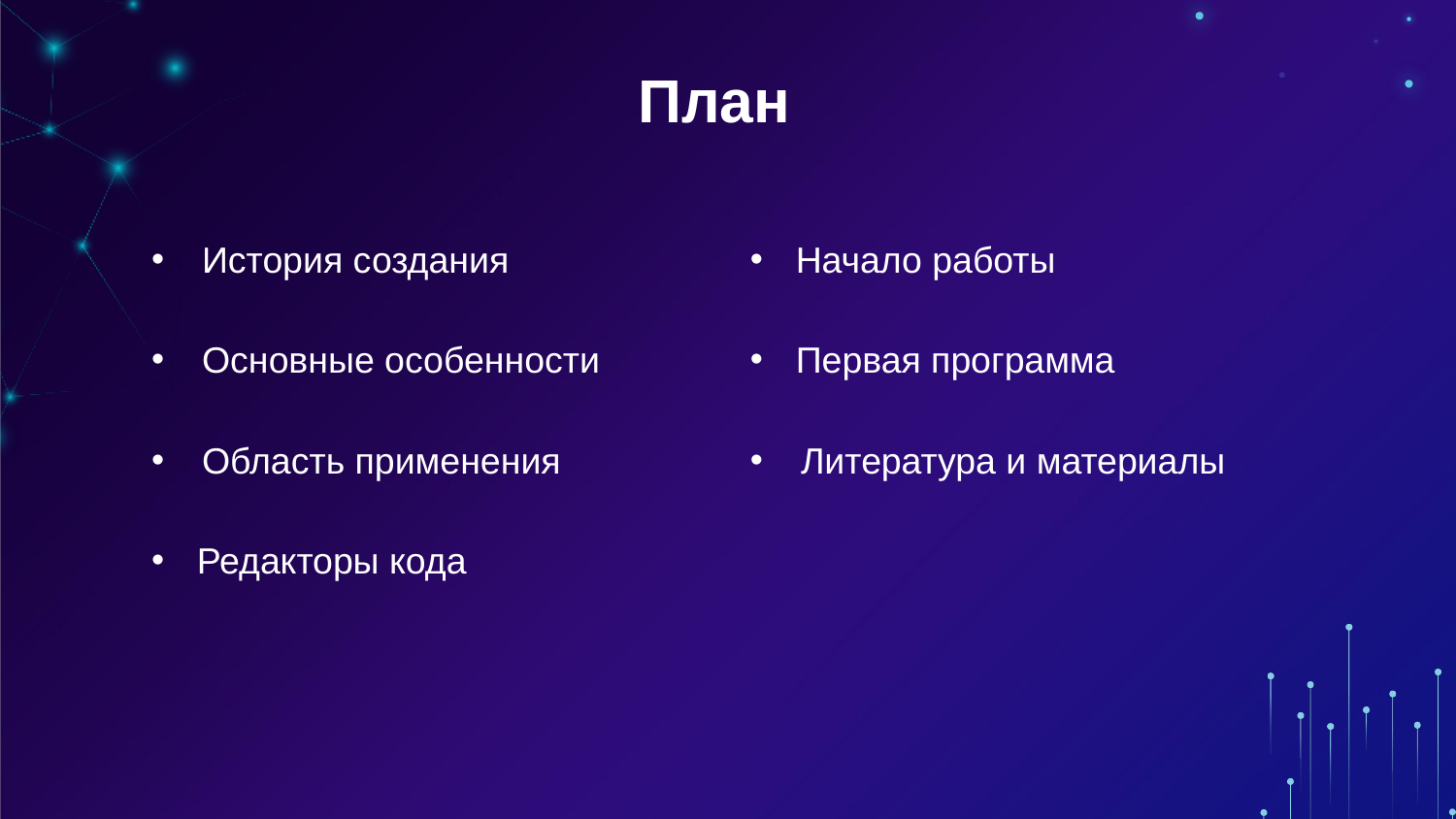

# План
История создания

Основные особенности

Область применения

Редакторы кода

Начало работы

Первая программа

Литература и материалы